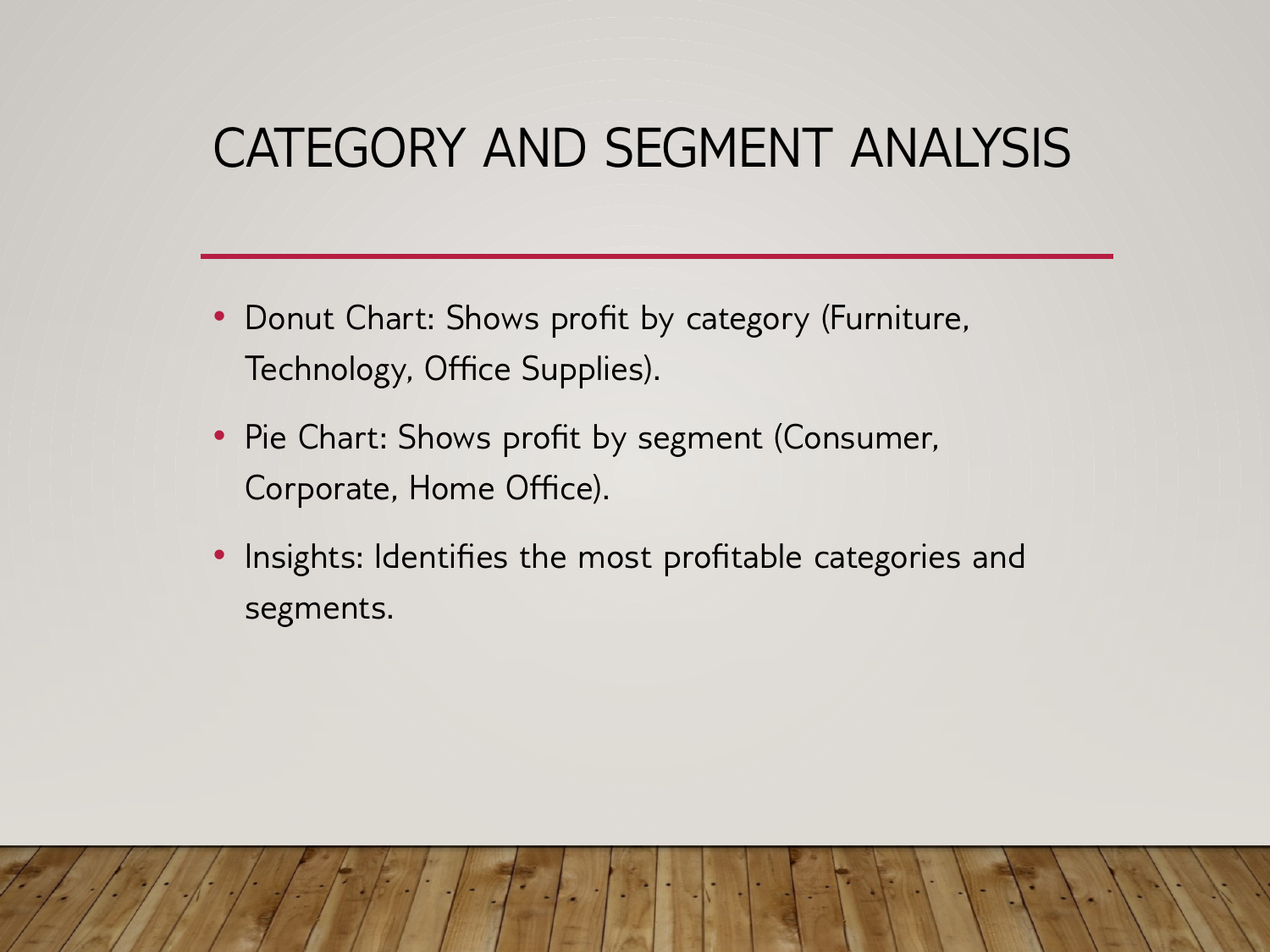

# Category and Segment Analysis
Donut Chart: Shows profit by category (Furniture, Technology, Office Supplies).
Pie Chart: Shows profit by segment (Consumer, Corporate, Home Office).
Insights: Identifies the most profitable categories and segments.